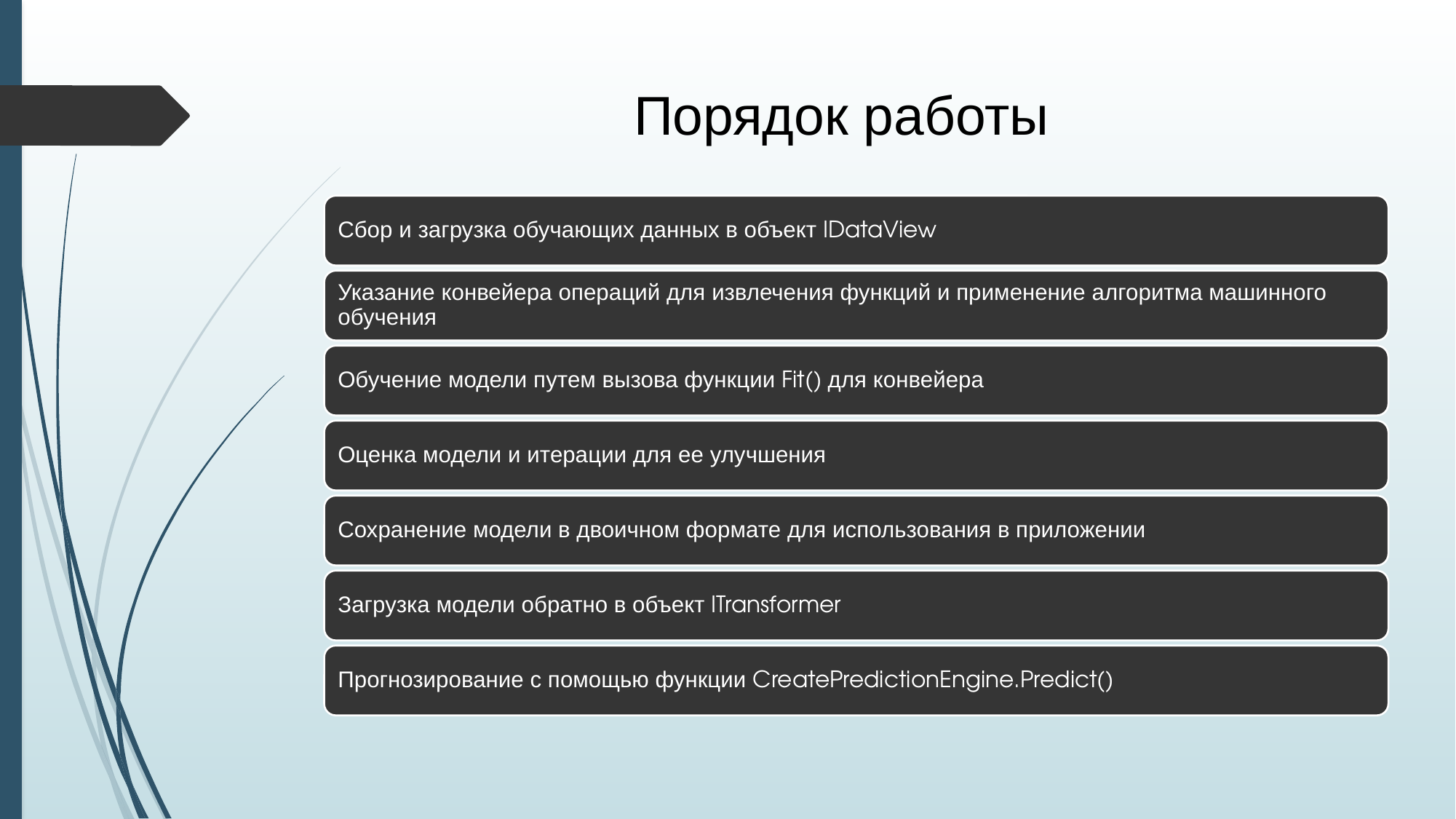

# Порядок работы
Сбор и загрузка обучающих данных в объект IDataView
Указание конвейера операций для извлечения функций и применение алгоритма машинного обучения
Обучение модели путем вызова функции Fit() для конвейера
Оценка модели и итерации для ее улучшения
Сохранение модели в двоичном формате для использования в приложении
Загрузка модели обратно в объект ITransformer
Прогнозирование с помощью функции CreatePredictionEngine.Predict()